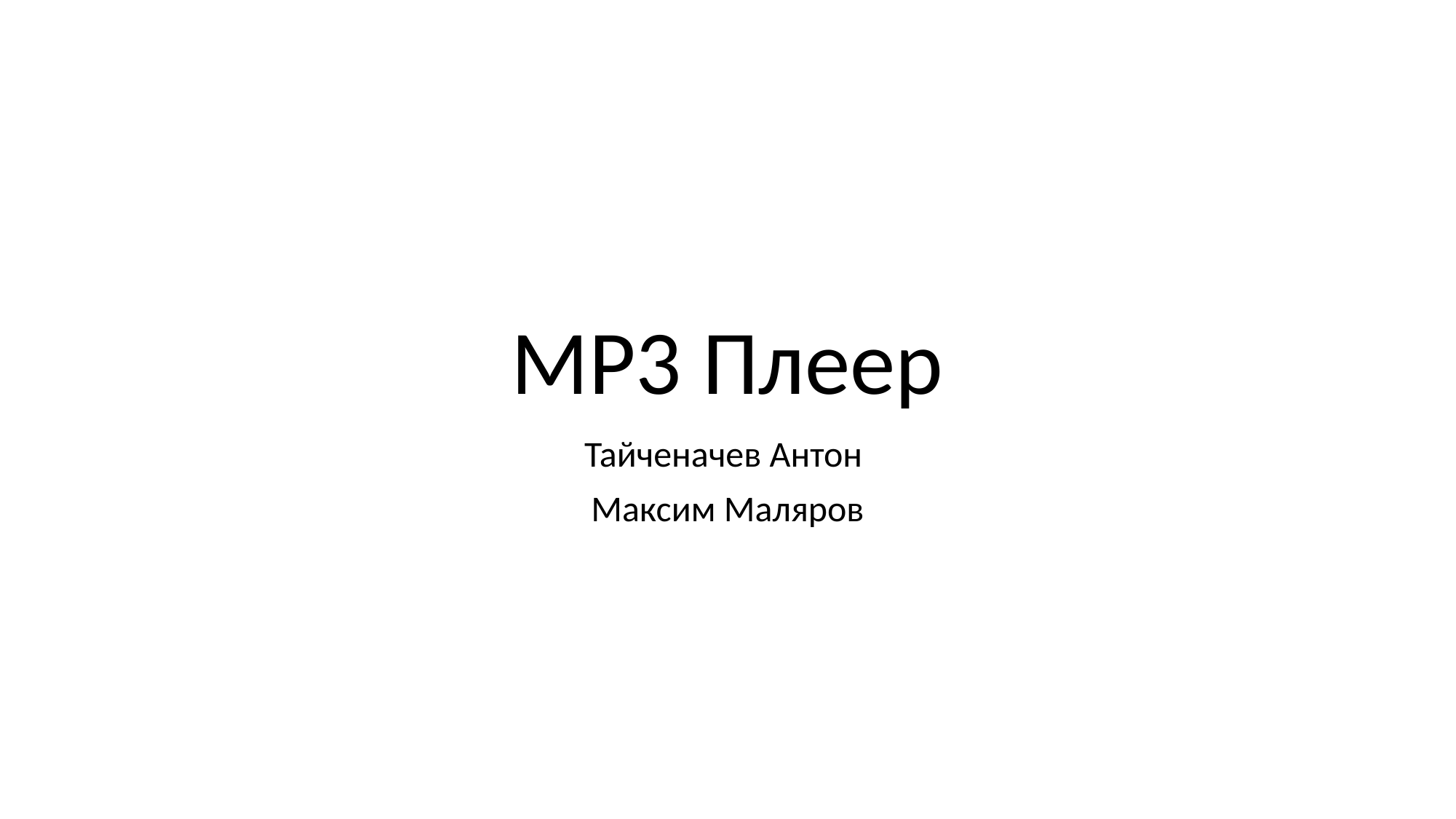

# MP3 Плеер
Тайченачев Антон
Максим Маляров